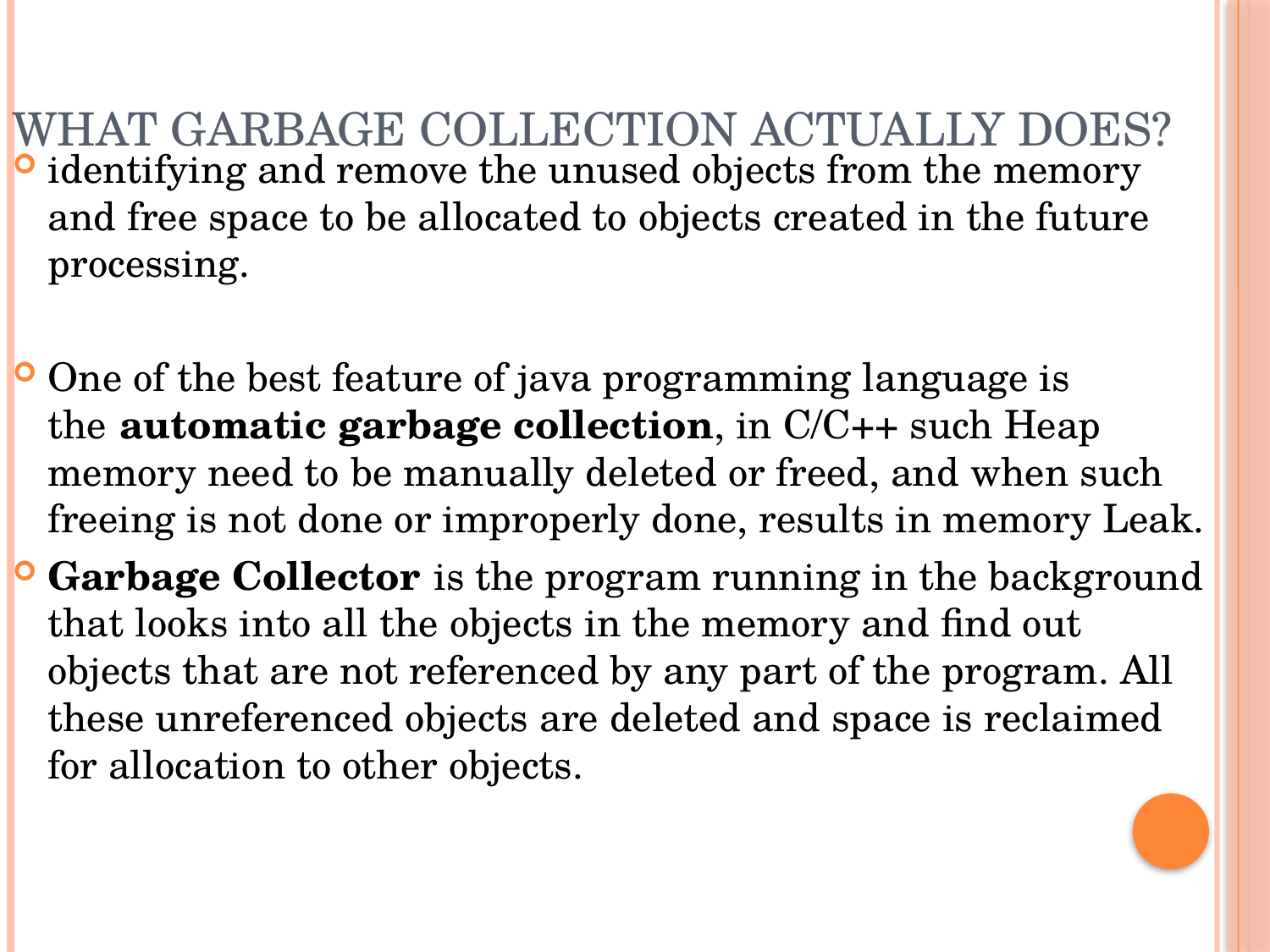

What Garbage Collection actually does?
identifying and remove the unused objects from the memory and free space to be allocated to objects created in the future processing.

One of the best feature of java programming language is the automatic garbage collection, in C/C++ such Heap memory need to be manually deleted or freed, and when such freeing is not done or improperly done, results in memory Leak.
Garbage Collector is the program running in the background that looks into all the objects in the memory and find out objects that are not referenced by any part of the program. All these unreferenced objects are deleted and space is reclaimed for allocation to other objects.